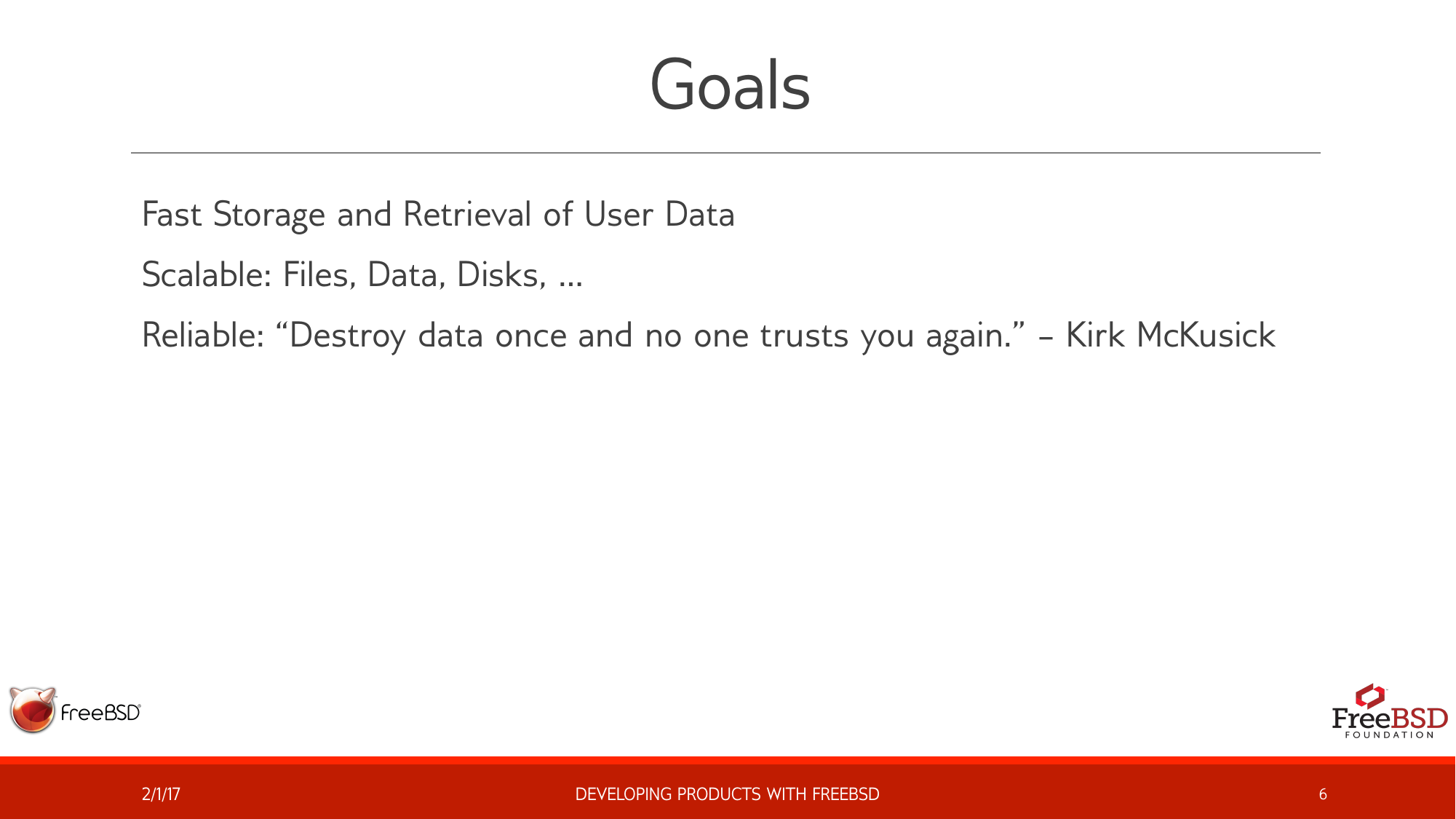

# Goals
Fast Storage and Retrieval of User Data
Scalable: Files, Data, Disks, …
Reliable: “Destroy data once and no one trusts you again.” – Kirk McKusick

2/1/17
Developing Products with FreeBSD
6